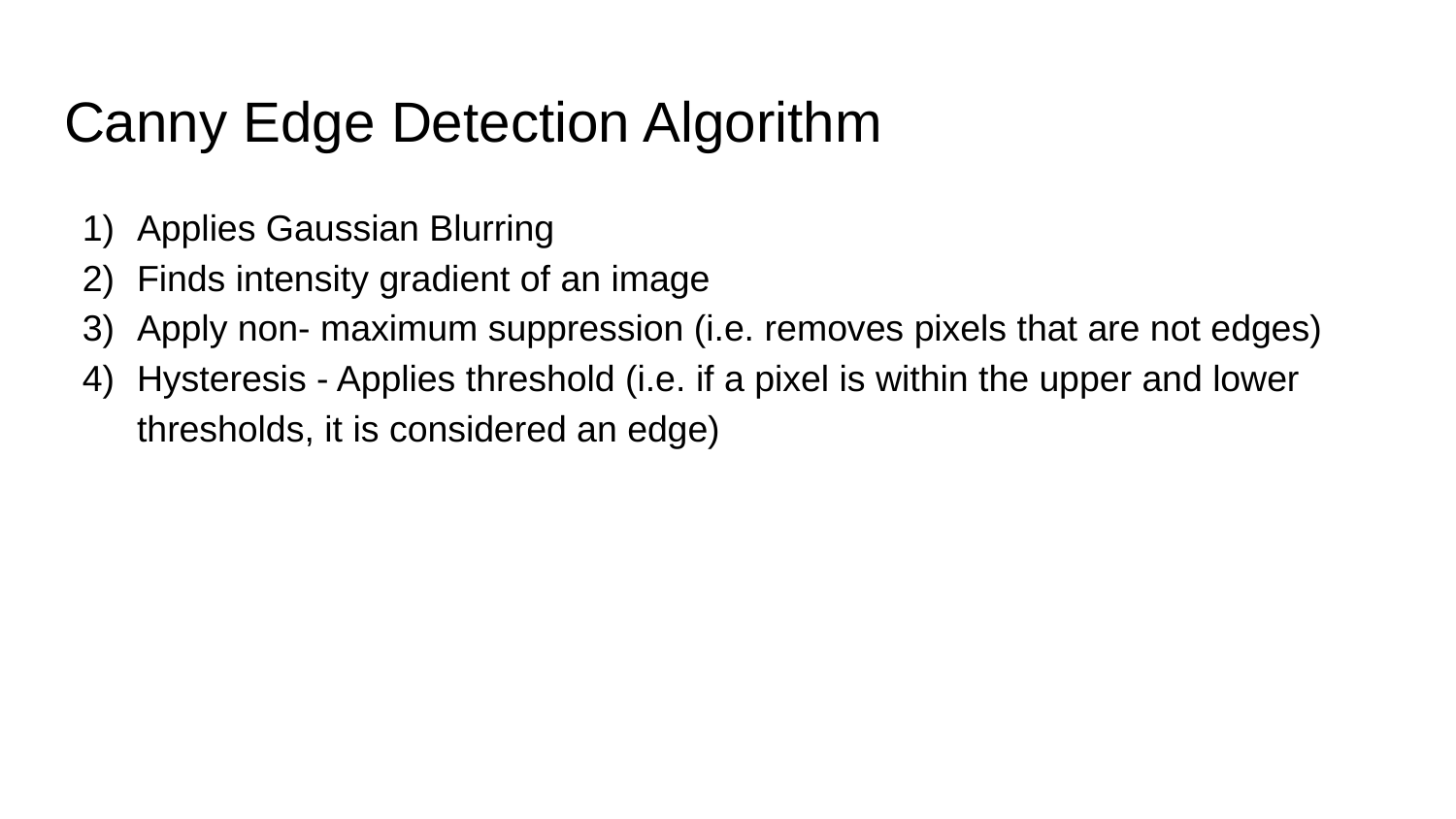

# Canny Edge Detection Algorithm
Applies Gaussian Blurring
Finds intensity gradient of an image
Apply non- maximum suppression (i.e. removes pixels that are not edges)
Hysteresis - Applies threshold (i.e. if a pixel is within the upper and lower thresholds, it is considered an edge)